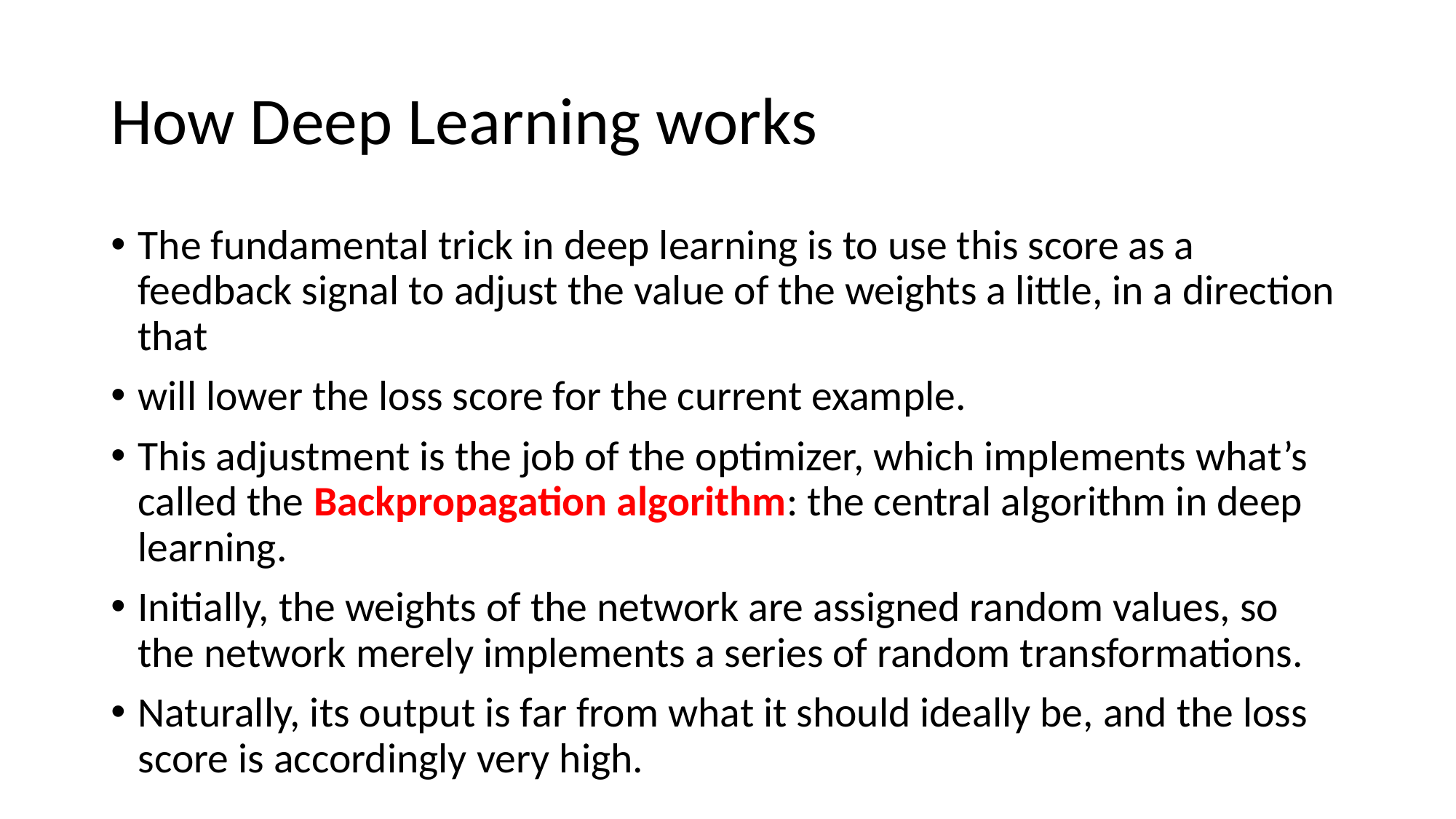

# How Deep Learning works
The fundamental trick in deep learning is to use this score as a feedback signal to adjust the value of the weights a little, in a direction that
will lower the loss score for the current example.
This adjustment is the job of the optimizer, which implements what’s called the Backpropagation algorithm: the central algorithm in deep learning.
Initially, the weights of the network are assigned random values, so the network merely implements a series of random transformations.
Naturally, its output is far from what it should ideally be, and the loss score is accordingly very high.